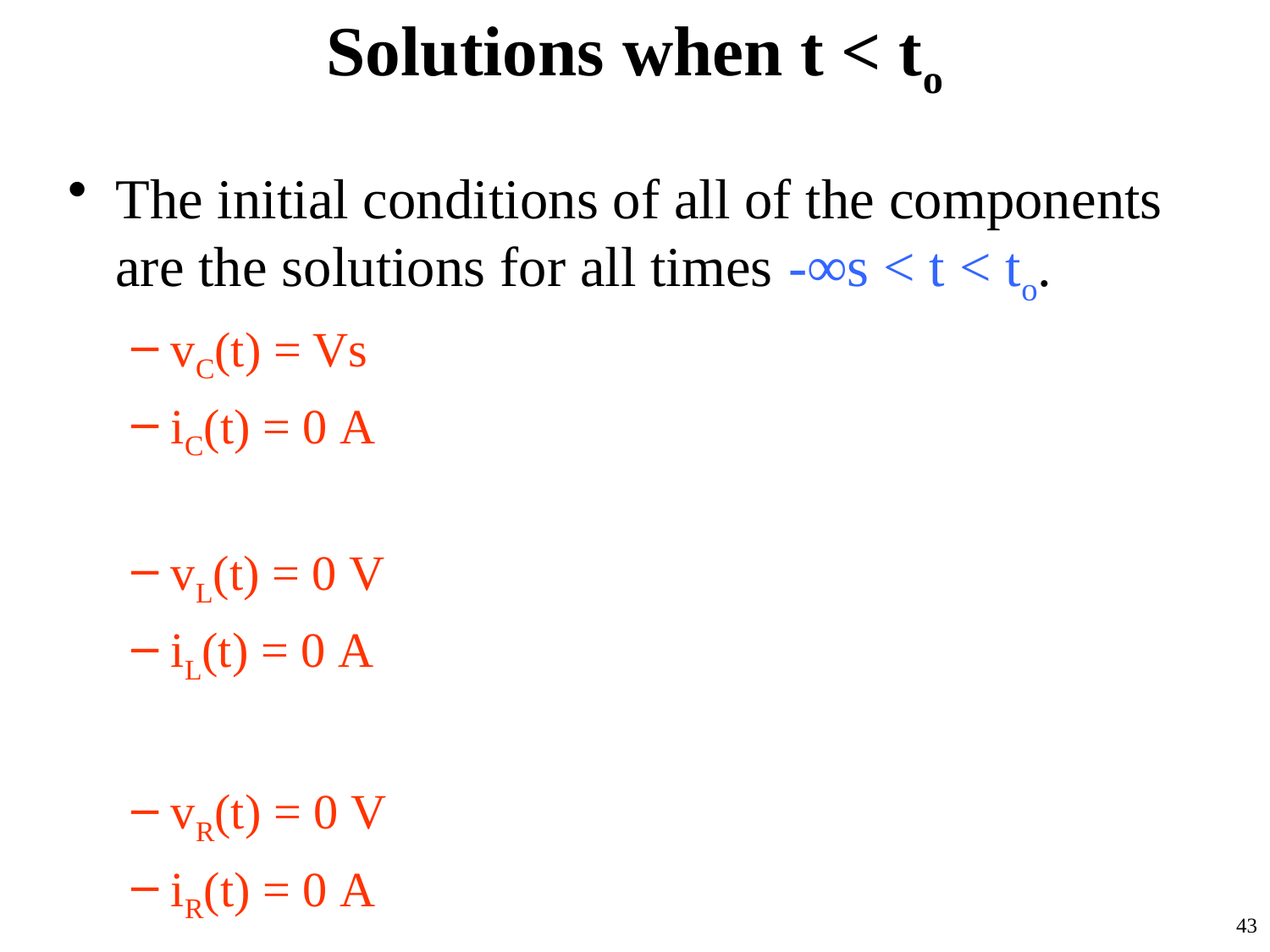

# Solutions when t < to
The initial conditions of all of the components are the solutions for all times -∞s < t < to.
vC(t) = Vs
iC(t) = 0 A

vL(t) = 0 V
iL(t) = 0 A

vR(t) = 0 V
iR(t) = 0 A

43